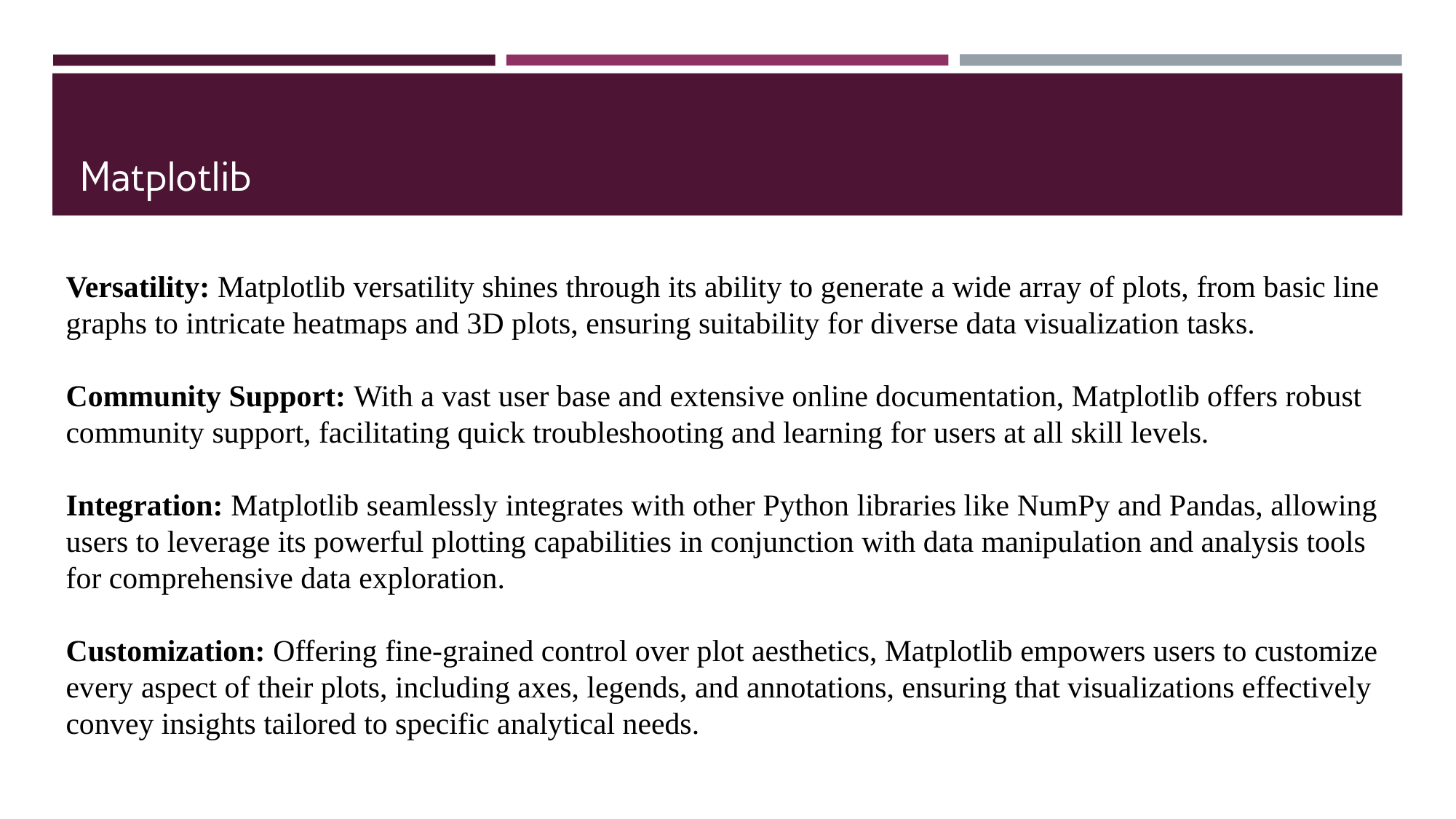

# Matplotlib
Versatility: Matplotlib versatility shines through its ability to generate a wide array of plots, from basic line graphs to intricate heatmaps and 3D plots, ensuring suitability for diverse data visualization tasks.

Community Support: With a vast user base and extensive online documentation, Matplotlib offers robust community support, facilitating quick troubleshooting and learning for users at all skill levels.

Integration: Matplotlib seamlessly integrates with other Python libraries like NumPy and Pandas, allowing users to leverage its powerful plotting capabilities in conjunction with data manipulation and analysis tools for comprehensive data exploration.

Customization: Offering fine-grained control over plot aesthetics, Matplotlib empowers users to customize every aspect of their plots, including axes, legends, and annotations, ensuring that visualizations effectively convey insights tailored to specific analytical needs.